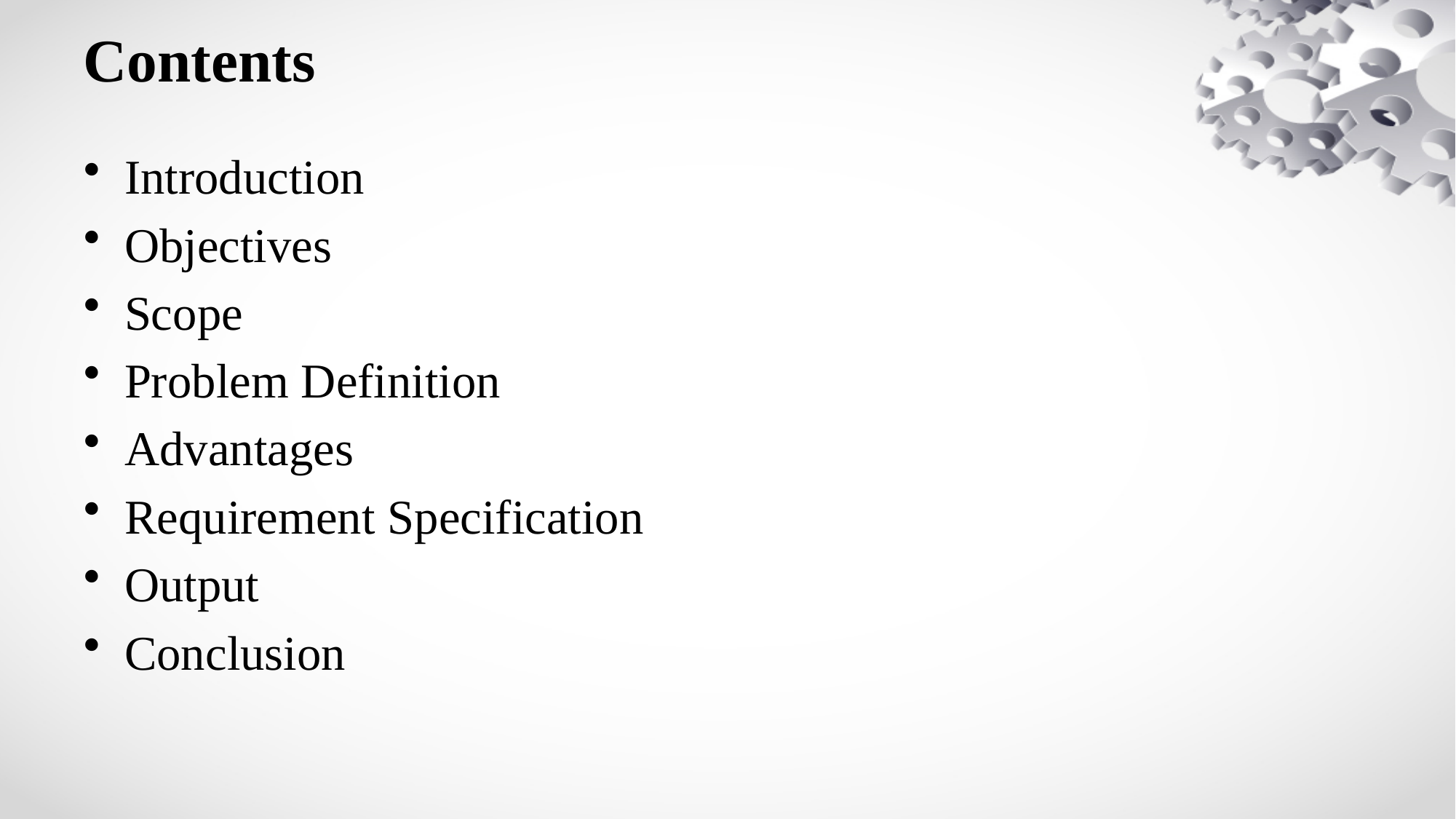

# Contents
Introduction
Objectives
Scope
Problem Definition
Advantages
Requirement Specification
Output
Conclusion